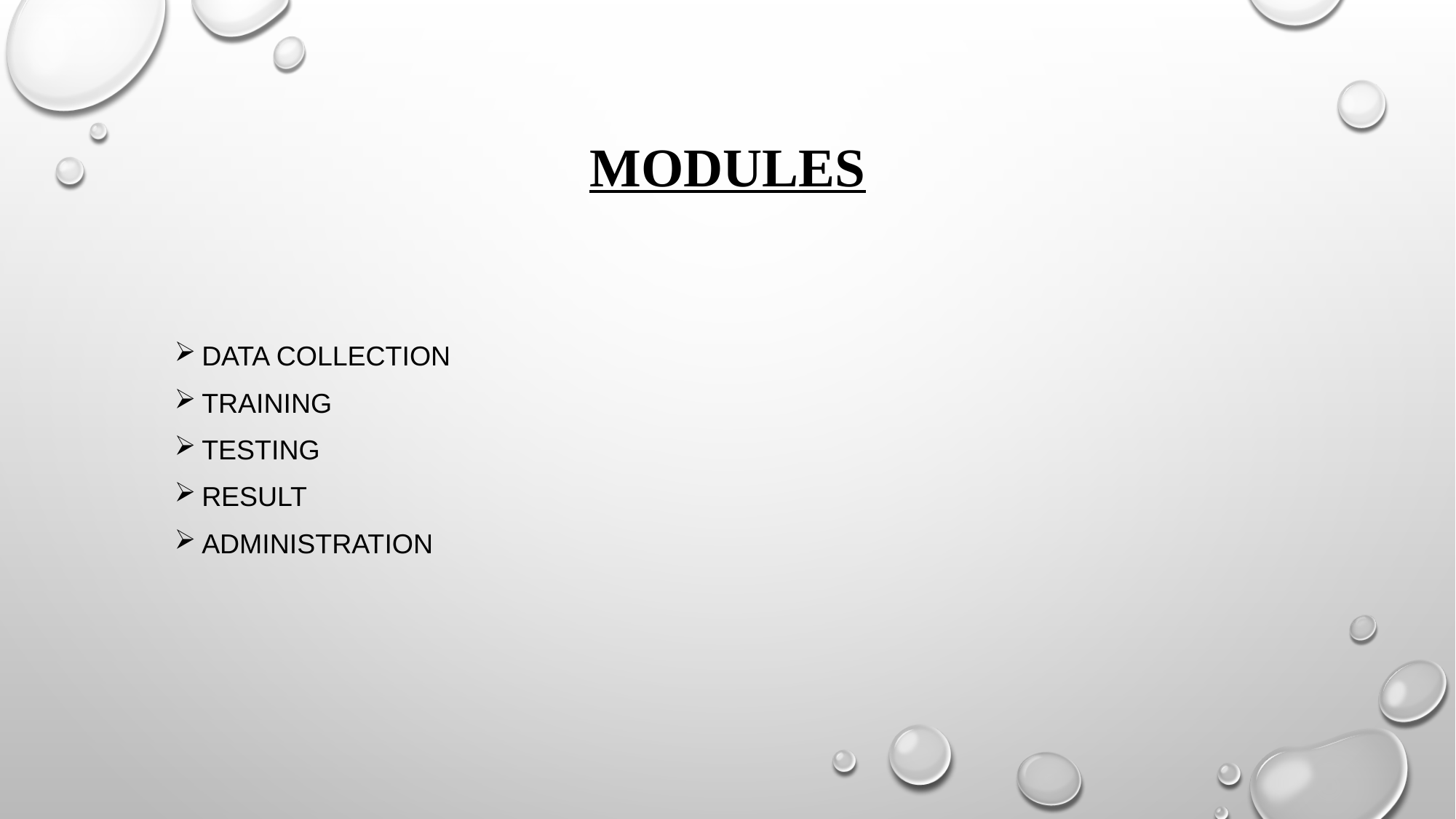

# MODULES

Data collection
Training
Testing
Result
Administration